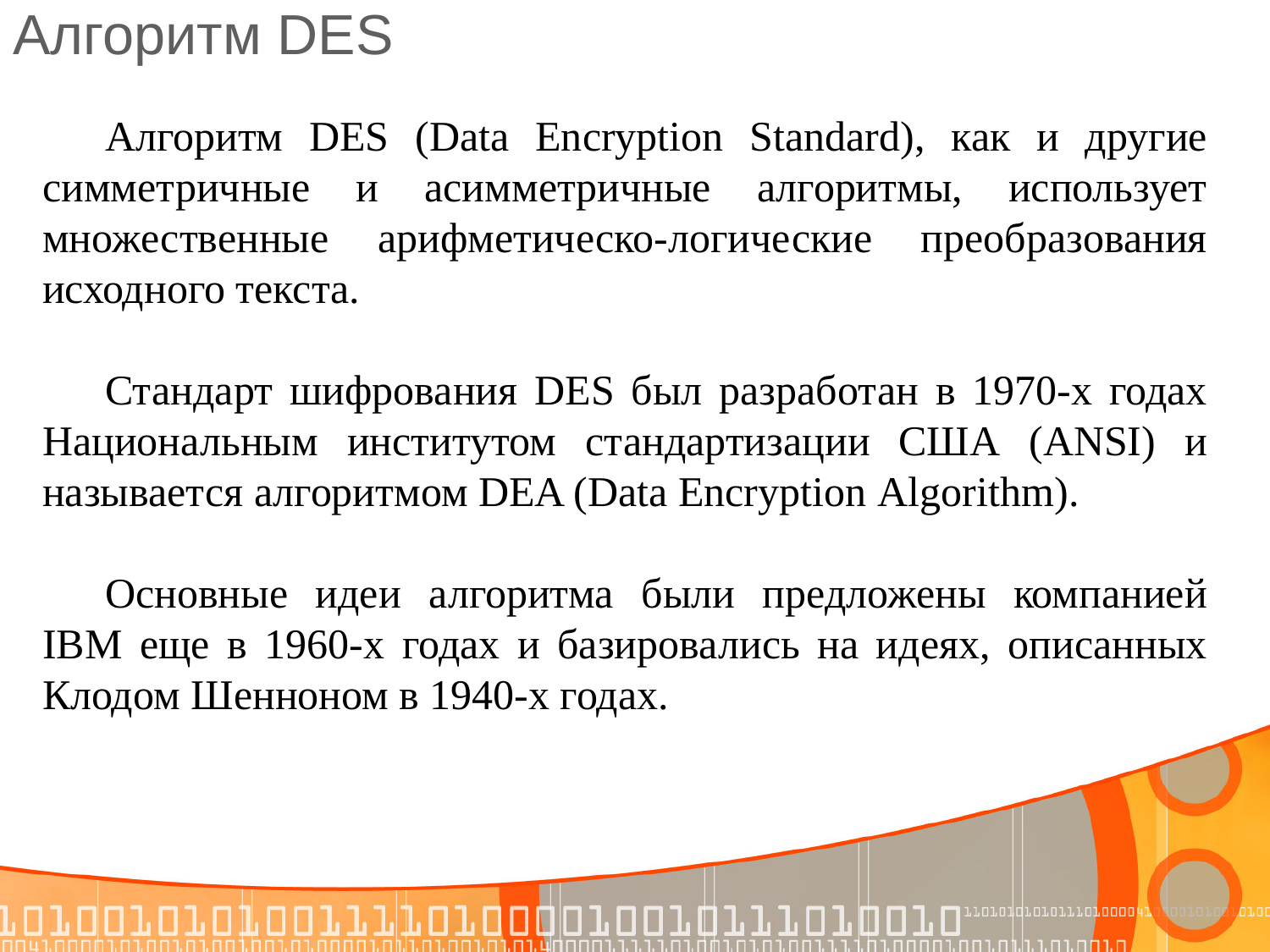

# Алгоритм DES
Алгоритм DES (Data Encryption Standard), как и другие симметричные и асимметричные алгоритмы, использует множественные арифметическо-логические преобразования исходного текста.

Стандарт шифрования DES был разработан в 1970-х годах Национальным институтом стандартизации США (ANSI) и называется алгоритмом DEA (Data Encryption Algorithm).

Основные идеи алгоритма были предложены компанией IBM еще в 1960-х годах и базировались на идеях, описанных Клодом Шенноном в 1940-х годах.